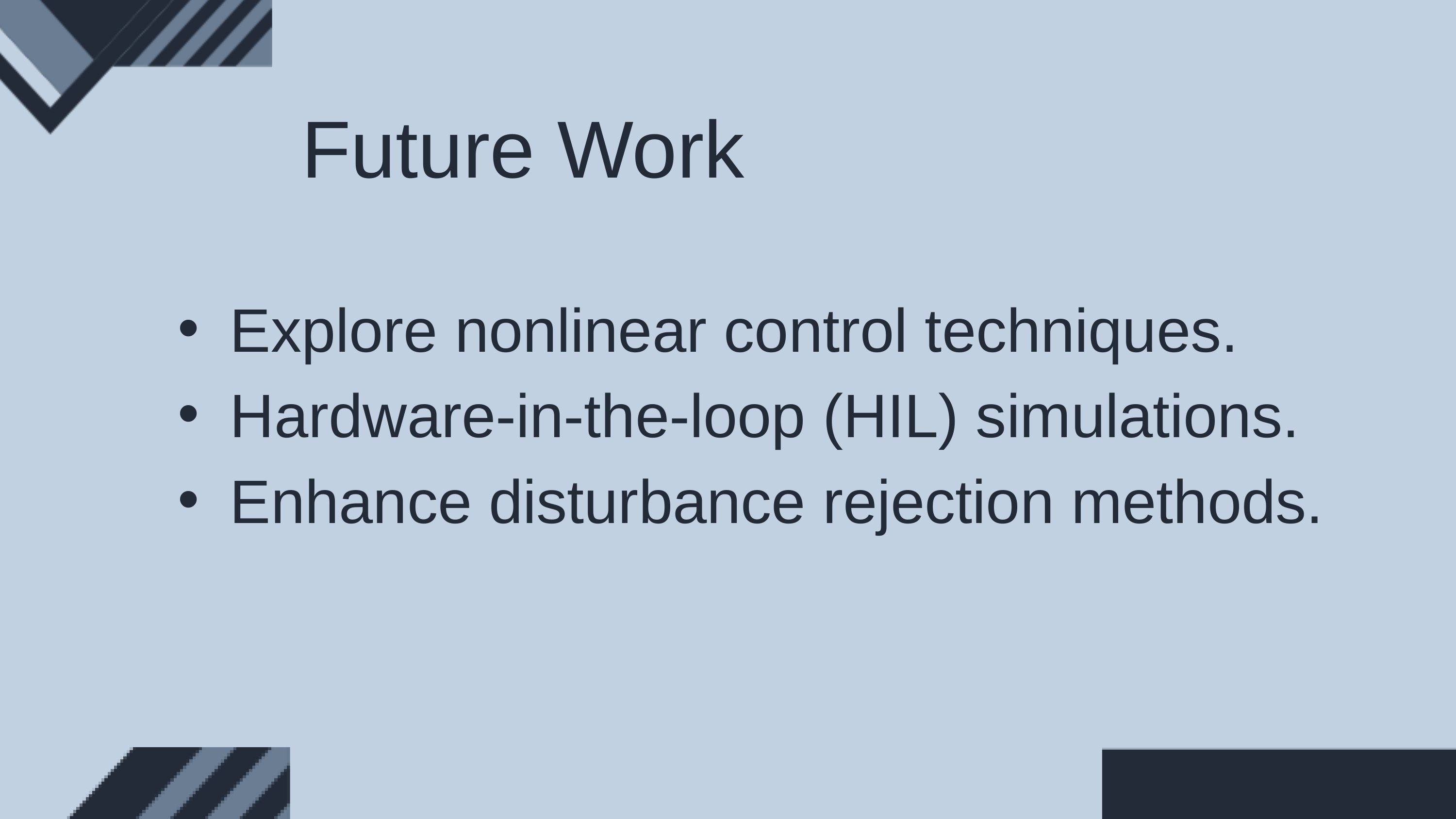

Future Work

Explore nonlinear control techniques.
Hardware-in-the-loop (HIL) simulations.
Enhance disturbance rejection methods.